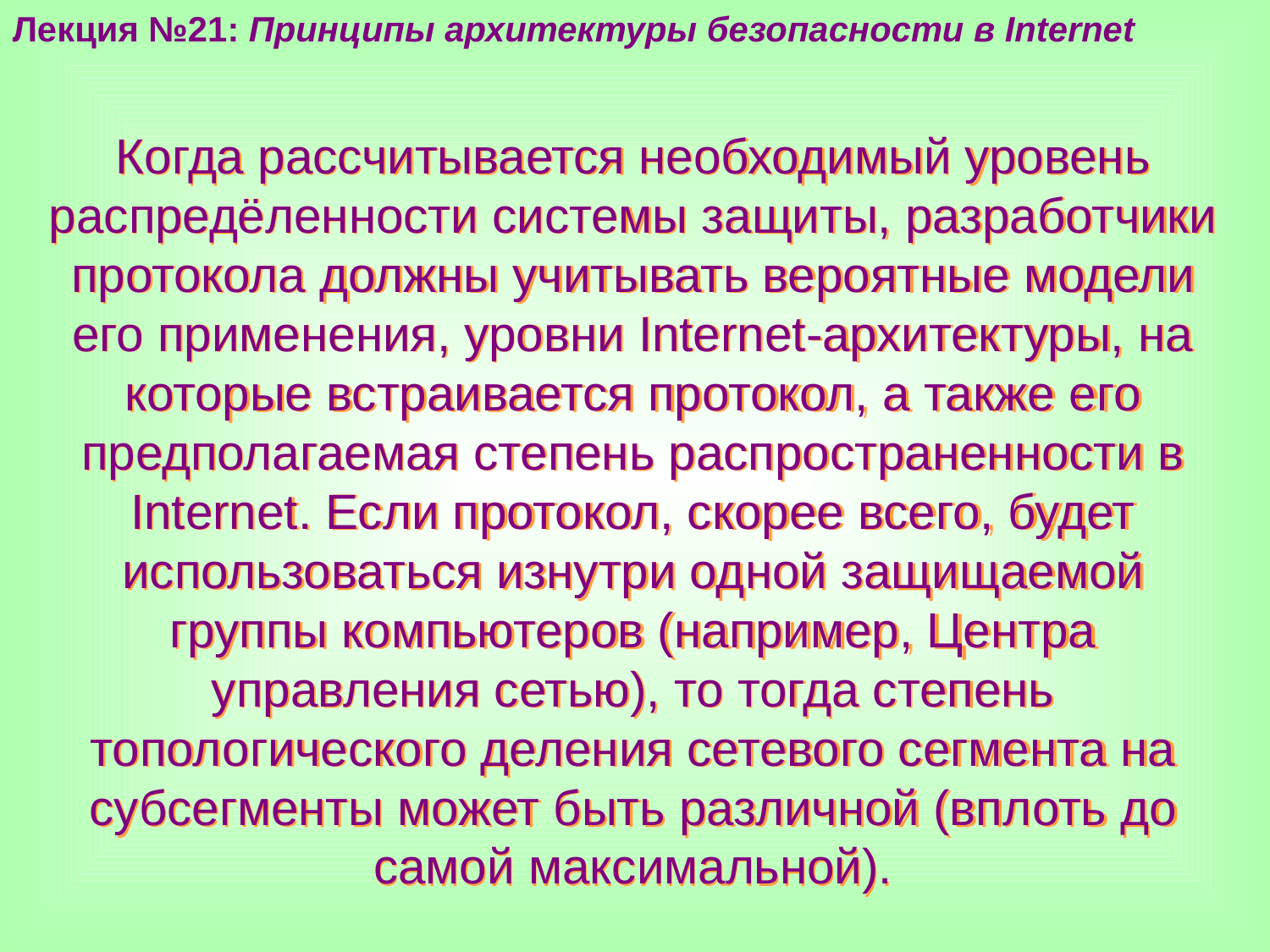

Лекция №21: Принципы архитектуры безопасности в Internet
Когда рассчитывается необходимый уровень распредёленности системы защиты, разработчики протокола должны учитывать вероятные модели его применения, уровни Internet-архитектуры, на которые встраивается протокол, а также его предполагаемая степень распространенности в Internet. Если протокол, скорее всего, будет использоваться изнутри одной защищаемой группы компьютеров (например, Центра управления сетью), то тогда степень топологического деления сетевого сегмента на субсегменты может быть различной (вплоть до самой максимальной).